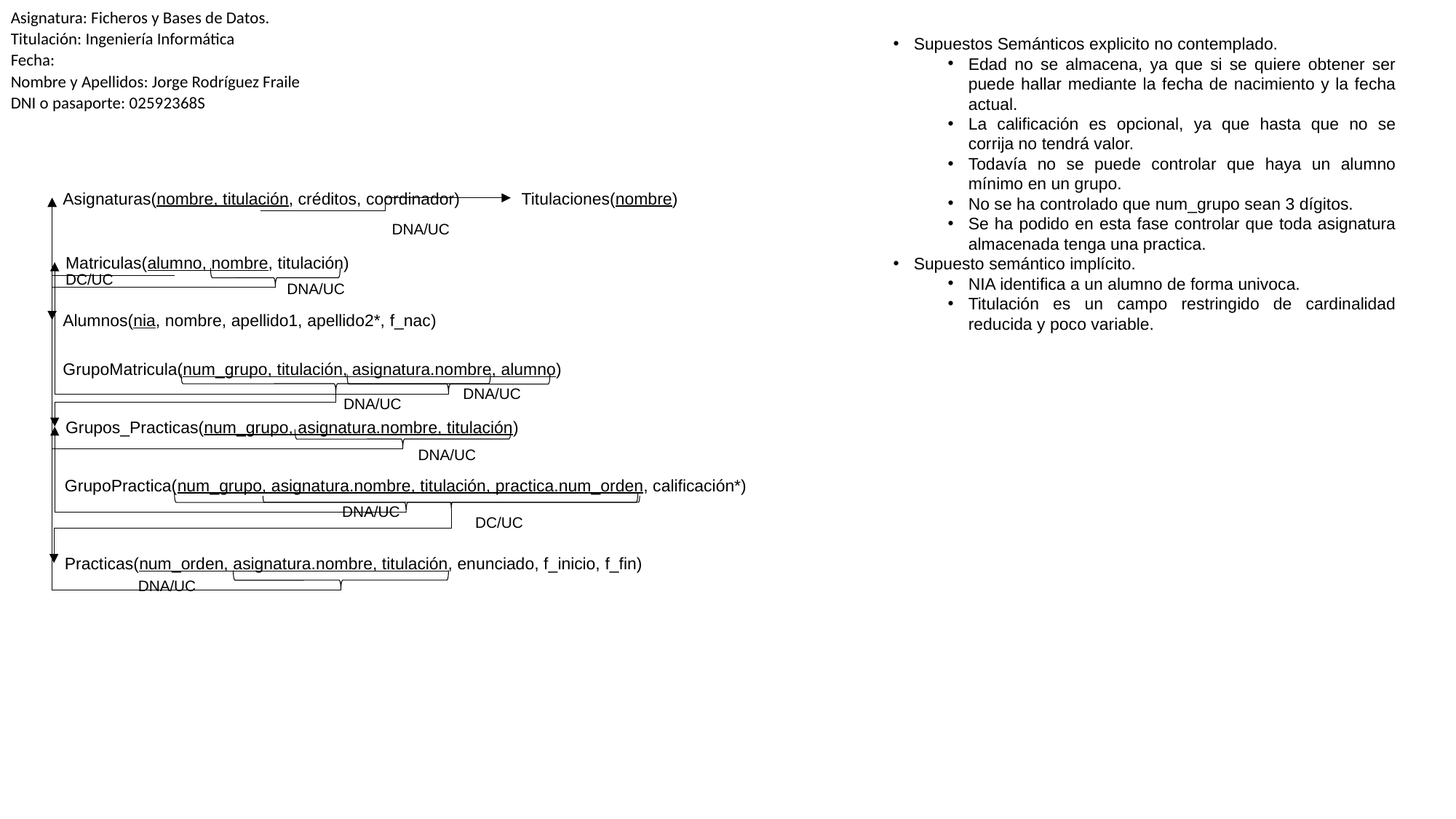

Asignatura: Ficheros y Bases de Datos.
Titulación: Ingeniería Informática
Fecha:
Nombre y Apellidos: Jorge Rodríguez Fraile
DNI o pasaporte: 02592368S
Supuestos Semánticos explicito no contemplado.
Edad no se almacena, ya que si se quiere obtener ser puede hallar mediante la fecha de nacimiento y la fecha actual.
La calificación es opcional, ya que hasta que no se corrija no tendrá valor.
Todavía no se puede controlar que haya un alumno mínimo en un grupo.
No se ha controlado que num_grupo sean 3 dígitos.
Se ha podido en esta fase controlar que toda asignatura almacenada tenga una practica.
Supuesto semántico implícito.
NIA identifica a un alumno de forma univoca.
Titulación es un campo restringido de cardinalidad reducida y poco variable.
Asignaturas(nombre, titulación, créditos, coordinador)
Titulaciones(nombre)

DNA/UC

Matriculas(alumno, nombre, titulación)
DC/UC

DNA/UC

Alumnos(nia, nombre, apellido1, apellido2*, f_nac)

GrupoMatricula(num_grupo, titulación, asignatura.nombre, alumno)
DNA/UC
DNA/UC
Grupos_Practicas(num_grupo, asignatura.nombre, titulación)
DNA/UC
GrupoPractica(num_grupo, asignatura.nombre, titulación, practica.num_orden, calificación*)

DNA/UC
DC/UC
Practicas(num_orden, asignatura.nombre, titulación, enunciado, f_inicio, f_fin)
DNA/UC